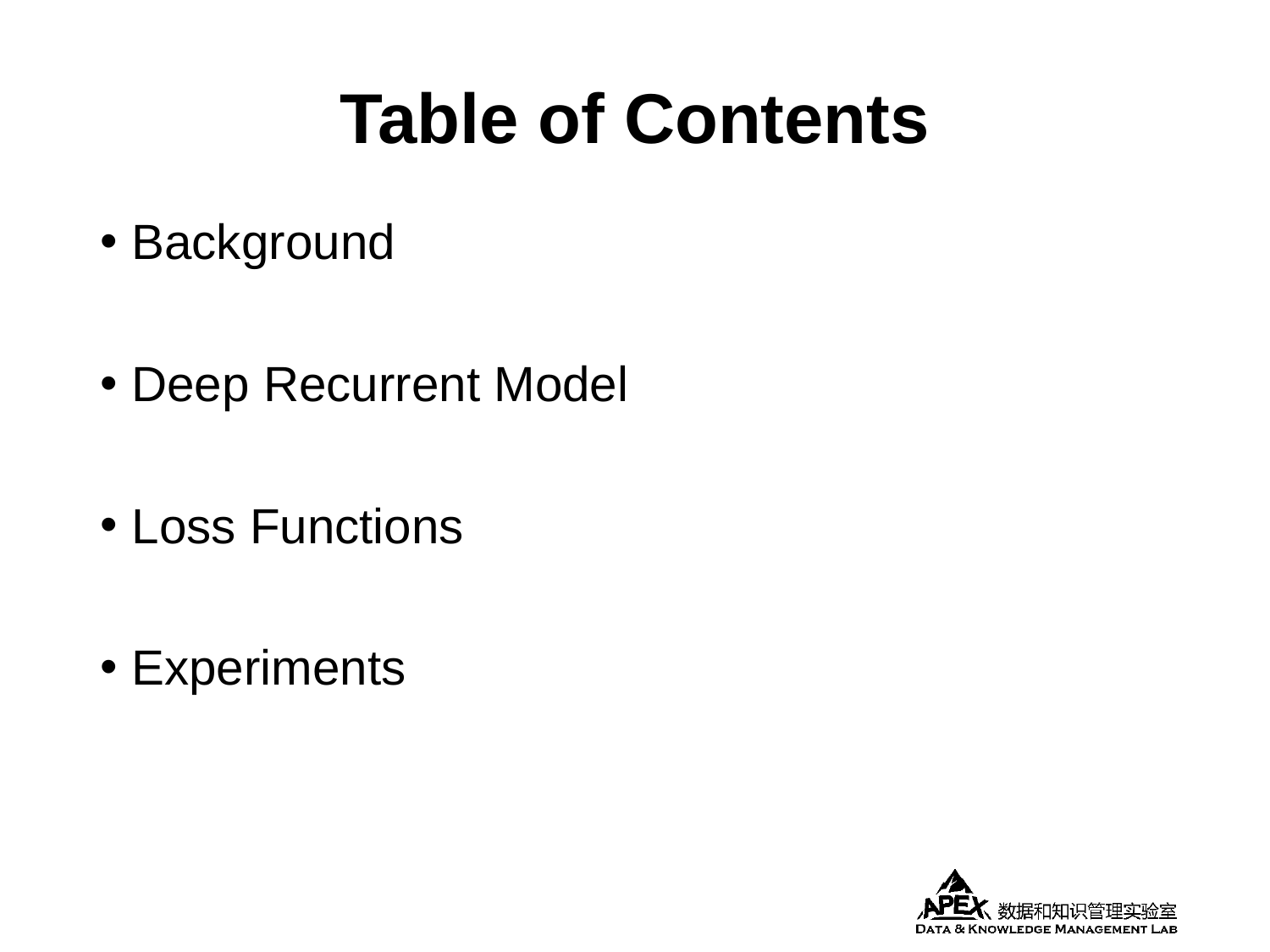

# Table of Contents
Background

Deep Recurrent Model

Loss Functions

Experiments